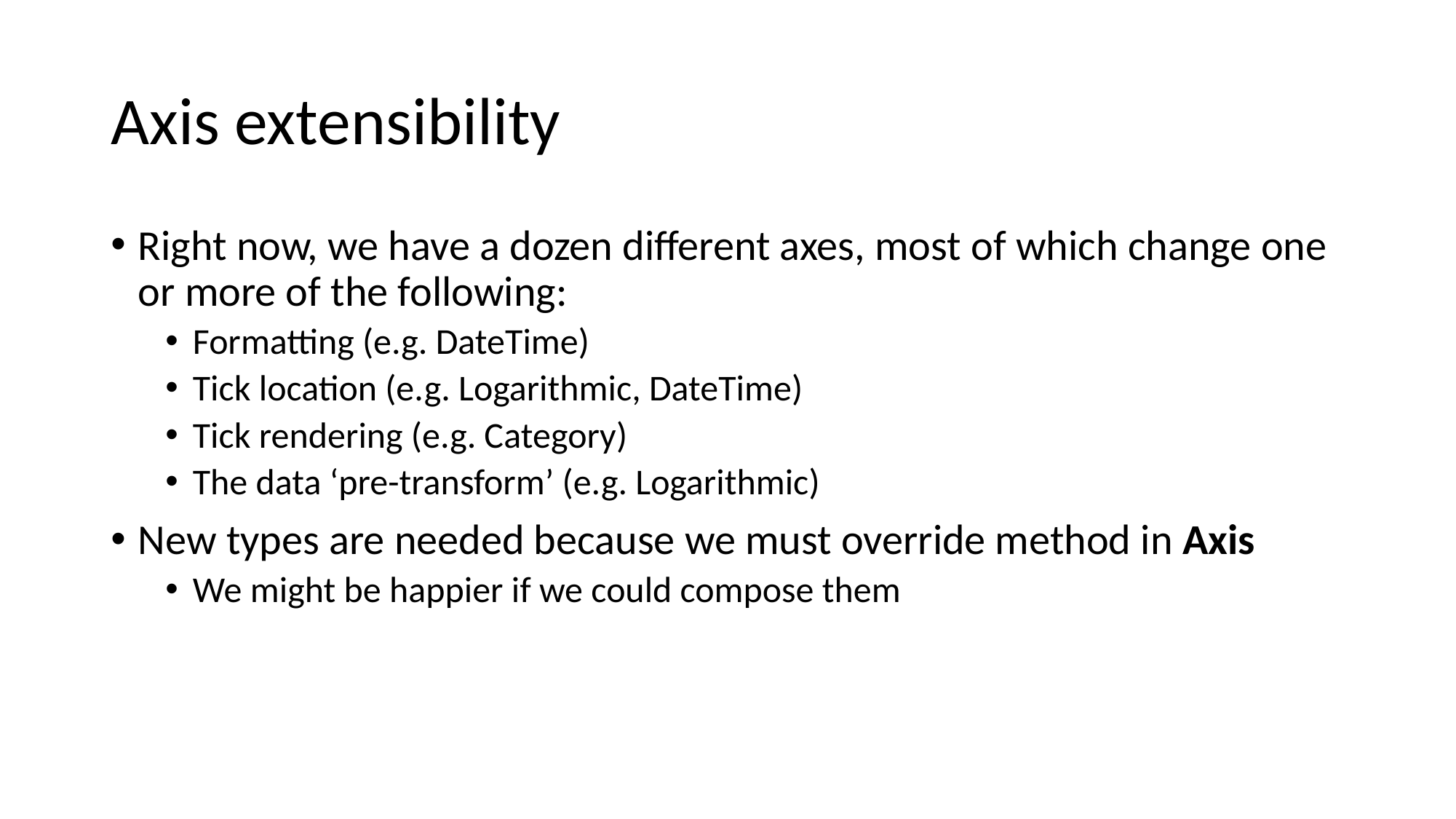

# Axis extensibility
Right now, we have a dozen different axes, most of which change one or more of the following:
Formatting (e.g. DateTime)
Tick location (e.g. Logarithmic, DateTime)
Tick rendering (e.g. Category)
The data ‘pre-transform’ (e.g. Logarithmic)
New types are needed because we must override method in Axis
We might be happier if we could compose them